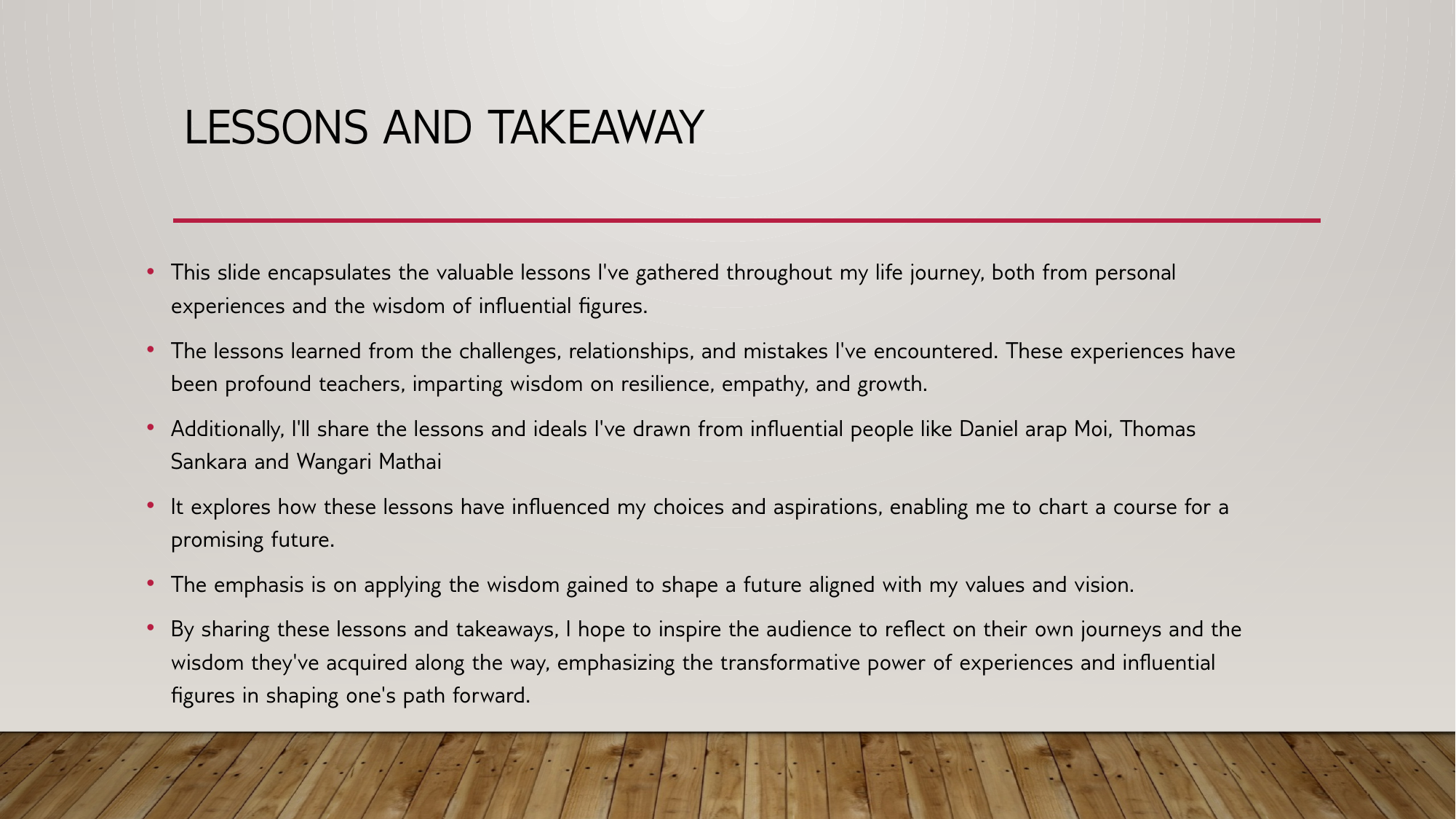

# LESSONS AND TAKEAWAY
This slide encapsulates the valuable lessons I've gathered throughout my life journey, both from personal experiences and the wisdom of influential figures.
The lessons learned from the challenges, relationships, and mistakes I've encountered. These experiences have been profound teachers, imparting wisdom on resilience, empathy, and growth.
Additionally, I'll share the lessons and ideals I've drawn from influential people like Daniel arap Moi, Thomas Sankara and Wangari Mathai
It explores how these lessons have influenced my choices and aspirations, enabling me to chart a course for a promising future.
The emphasis is on applying the wisdom gained to shape a future aligned with my values and vision.
By sharing these lessons and takeaways, I hope to inspire the audience to reflect on their own journeys and the wisdom they've acquired along the way, emphasizing the transformative power of experiences and influential figures in shaping one's path forward.